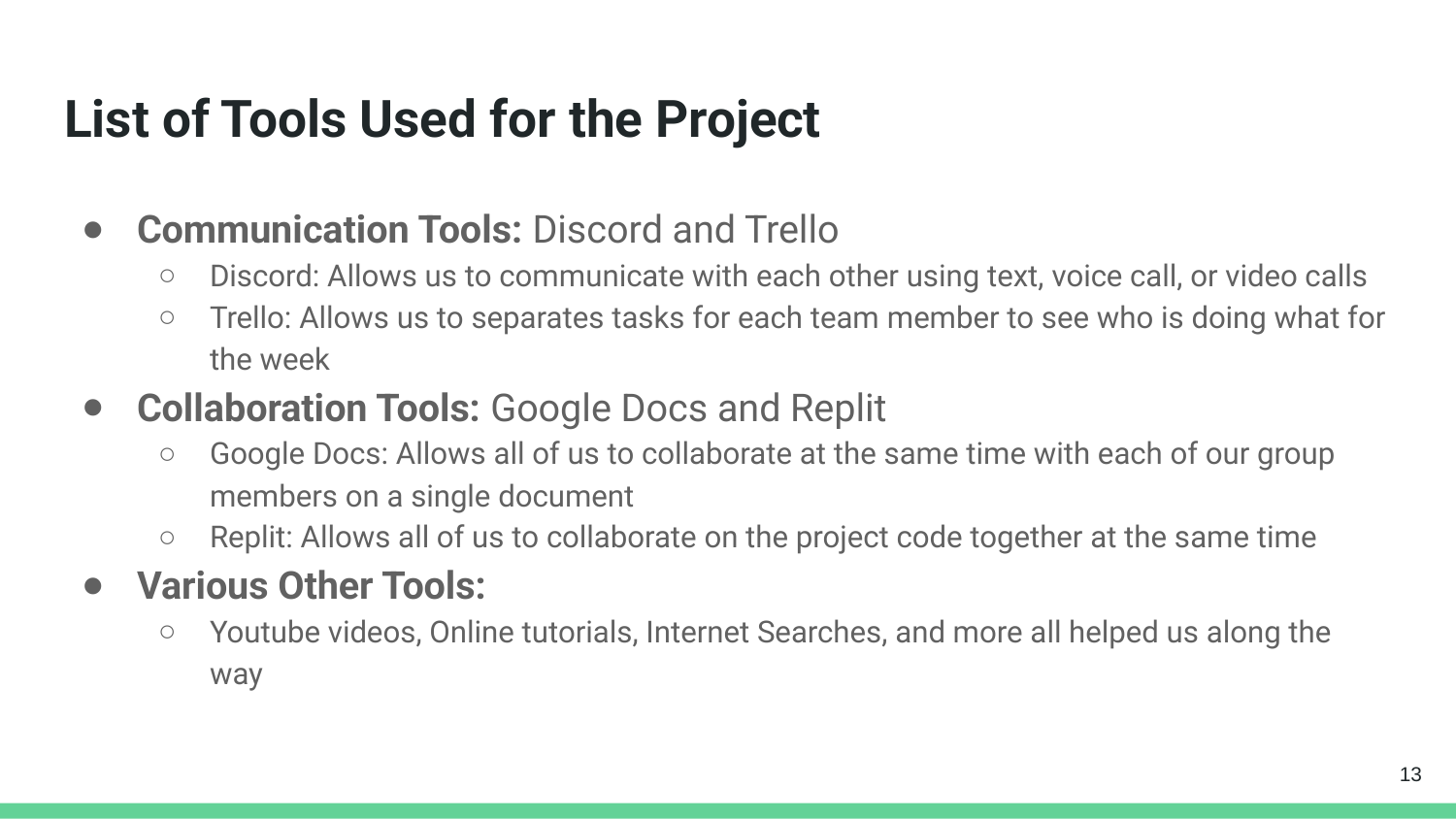

# List of Tools Used for the Project
Communication Tools: Discord and Trello
Discord: Allows us to communicate with each other using text, voice call, or video calls
Trello: Allows us to separates tasks for each team member to see who is doing what for the week
Collaboration Tools: Google Docs and Replit
Google Docs: Allows all of us to collaborate at the same time with each of our group members on a single document
Replit: Allows all of us to collaborate on the project code together at the same time
Various Other Tools:
Youtube videos, Online tutorials, Internet Searches, and more all helped us along the way
13